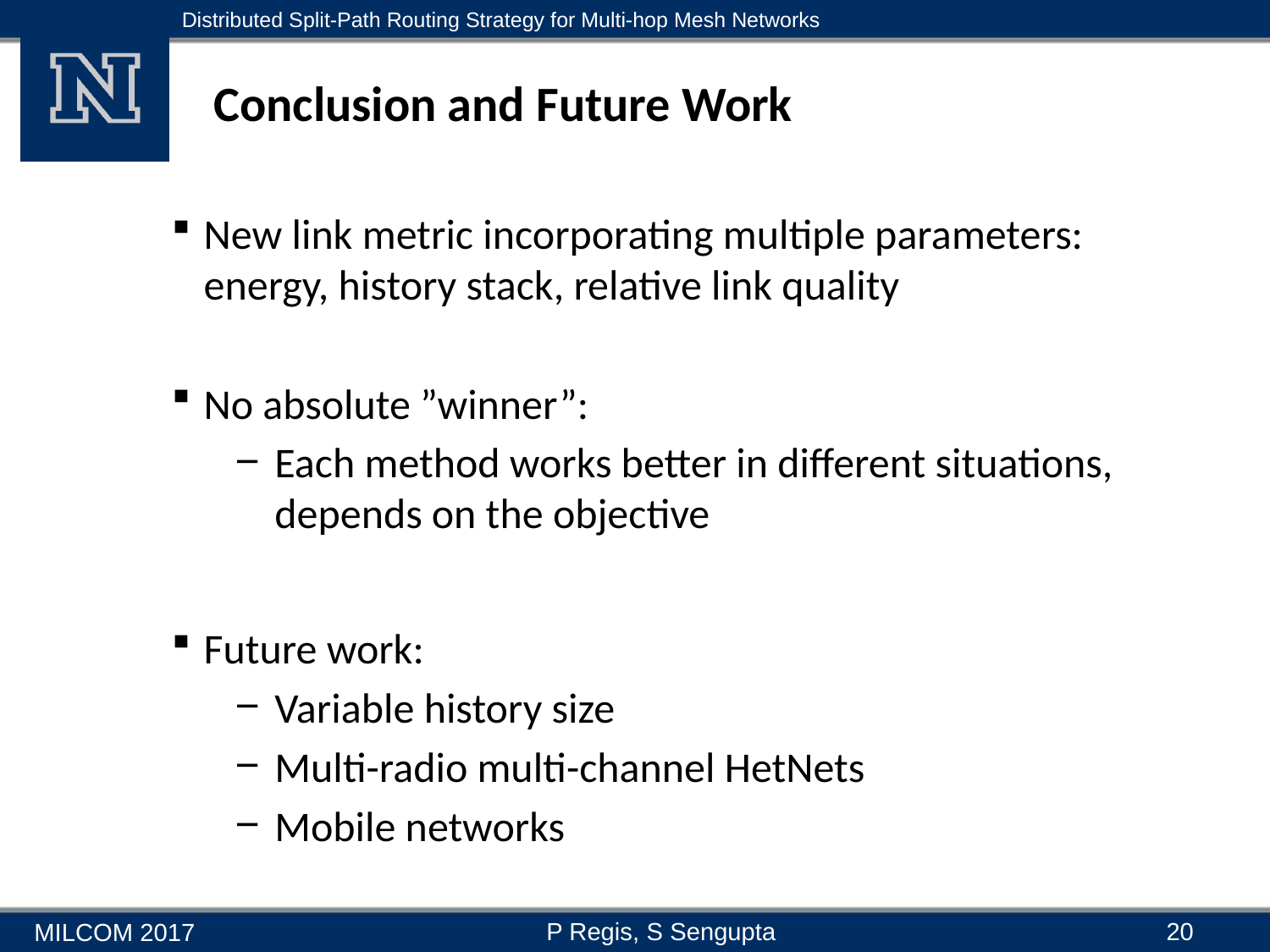

# Conclusion and Future Work
New link metric incorporating multiple parameters: energy, history stack, relative link quality

No absolute ”winner”:
Each method works better in different situations, depends on the objective

Future work:
Variable history size
Multi-radio multi-channel HetNets
Mobile networks
20